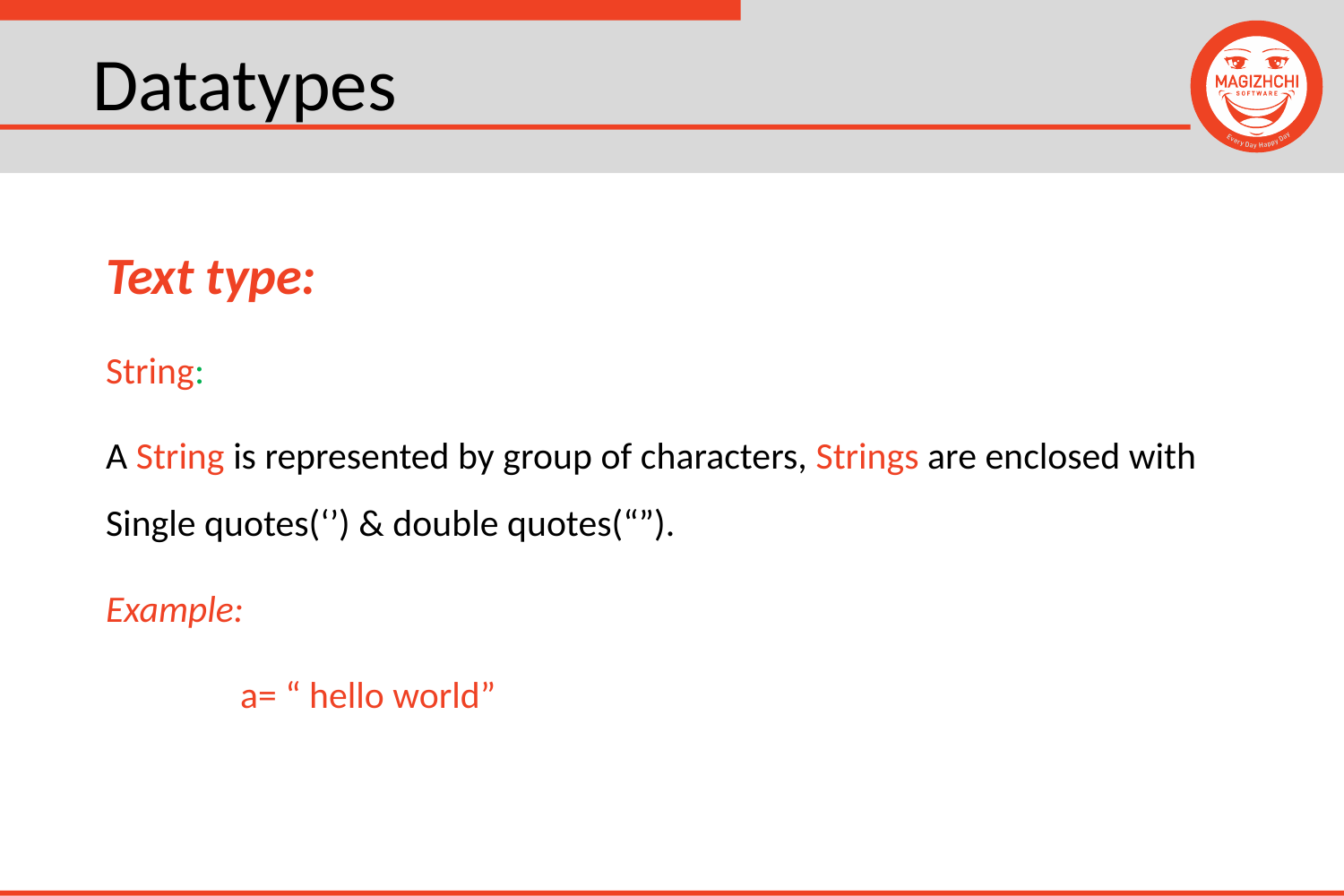

# Datatypes
Text type:
String:
A String is represented by group of characters, Strings are enclosed with Single quotes(‘’) & double quotes(“”).
Example:
	a= “ hello world”